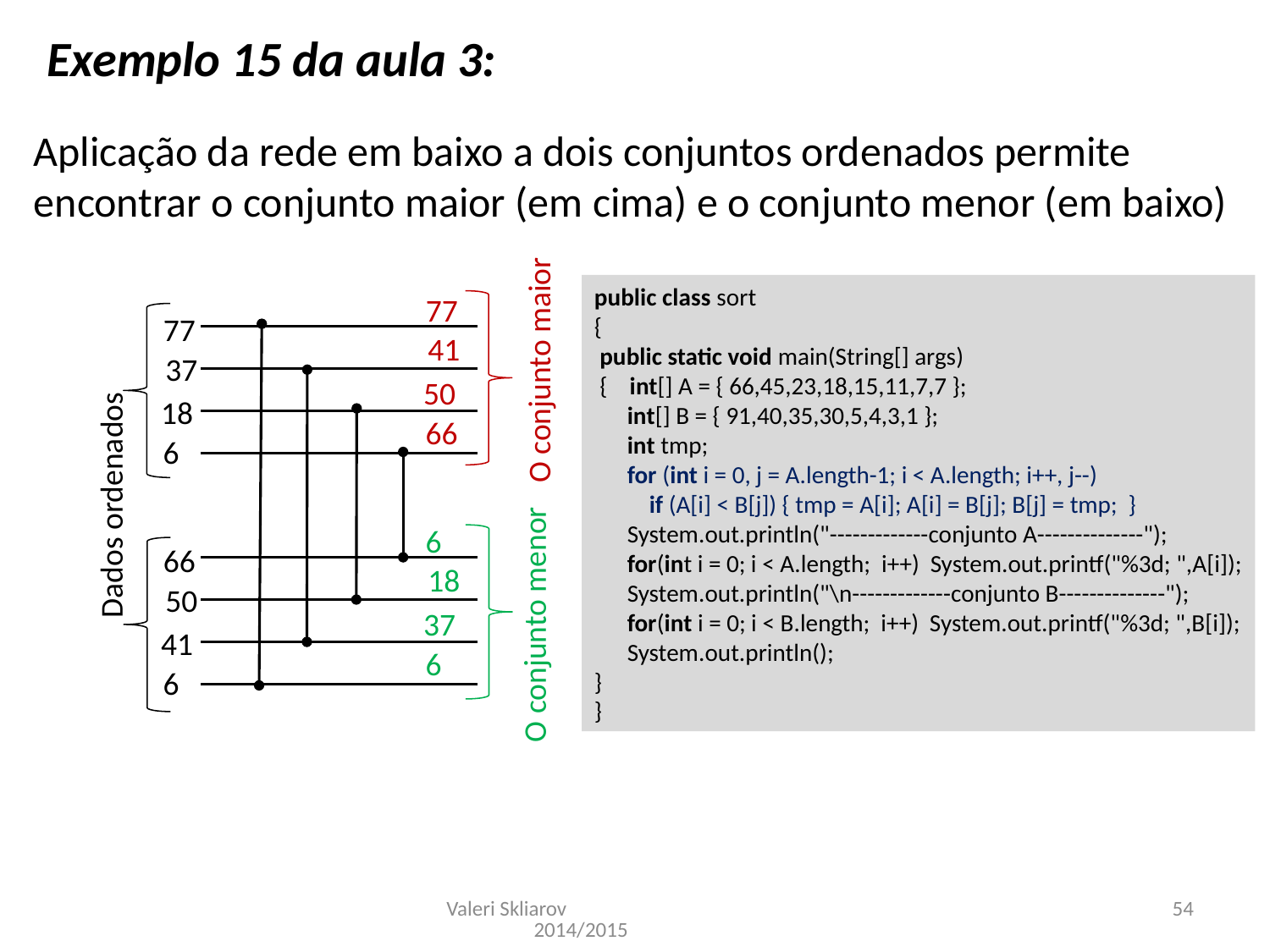

Exemplo 15 da aula 3:
Aplicação da rede em baixo a dois conjuntos ordenados permite encontrar o conjunto maior (em cima) e o conjunto menor (em baixo)
public class sort
{
 public static void main(String[] args)
 {    int[] A = { 66,45,23,18,15,11,7,7 };
      int[] B = { 91,40,35,30,5,4,3,1 };
      int tmp;
      for (int i = 0, j = A.length-1; i < A.length; i++, j--)
          if (A[i] < B[j]) { tmp = A[i]; A[i] = B[j]; B[j] = tmp;  }
      System.out.println("-------------conjunto A--------------");
      for(int i = 0; i < A.length;  i++)  System.out.printf("%3d; ",A[i]);
      System.out.println("\n-------------conjunto B--------------");
      for(int i = 0; i < B.length;  i++)  System.out.printf("%3d; ",B[i]);
      System.out.println();
}
}
77

77
41
37
O conjunto maior
50
18
66
6
Dados ordenados
6

66

18
50
37
O conjunto menor
41
6
6
Valeri Skliarov                                                                      2014/2015
54